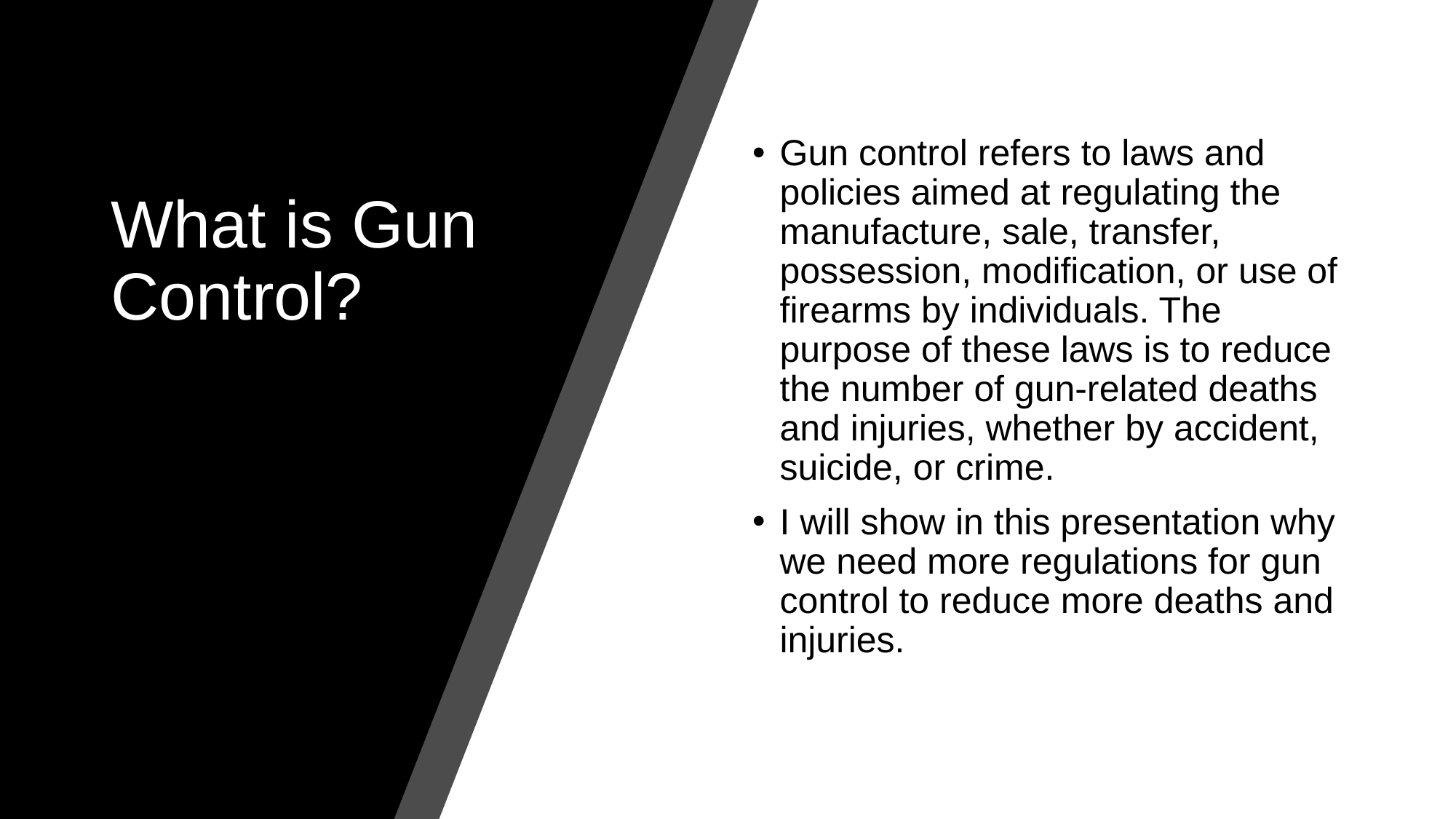

# What is Gun Control?
Gun control refers to laws and policies aimed at regulating the manufacture, sale, transfer, possession, modification, or use of firearms by individuals. The purpose of these laws is to reduce the number of gun-related deaths and injuries, whether by accident, suicide, or crime.
I will show in this presentation why we need more regulations for gun control to reduce more deaths and injuries.